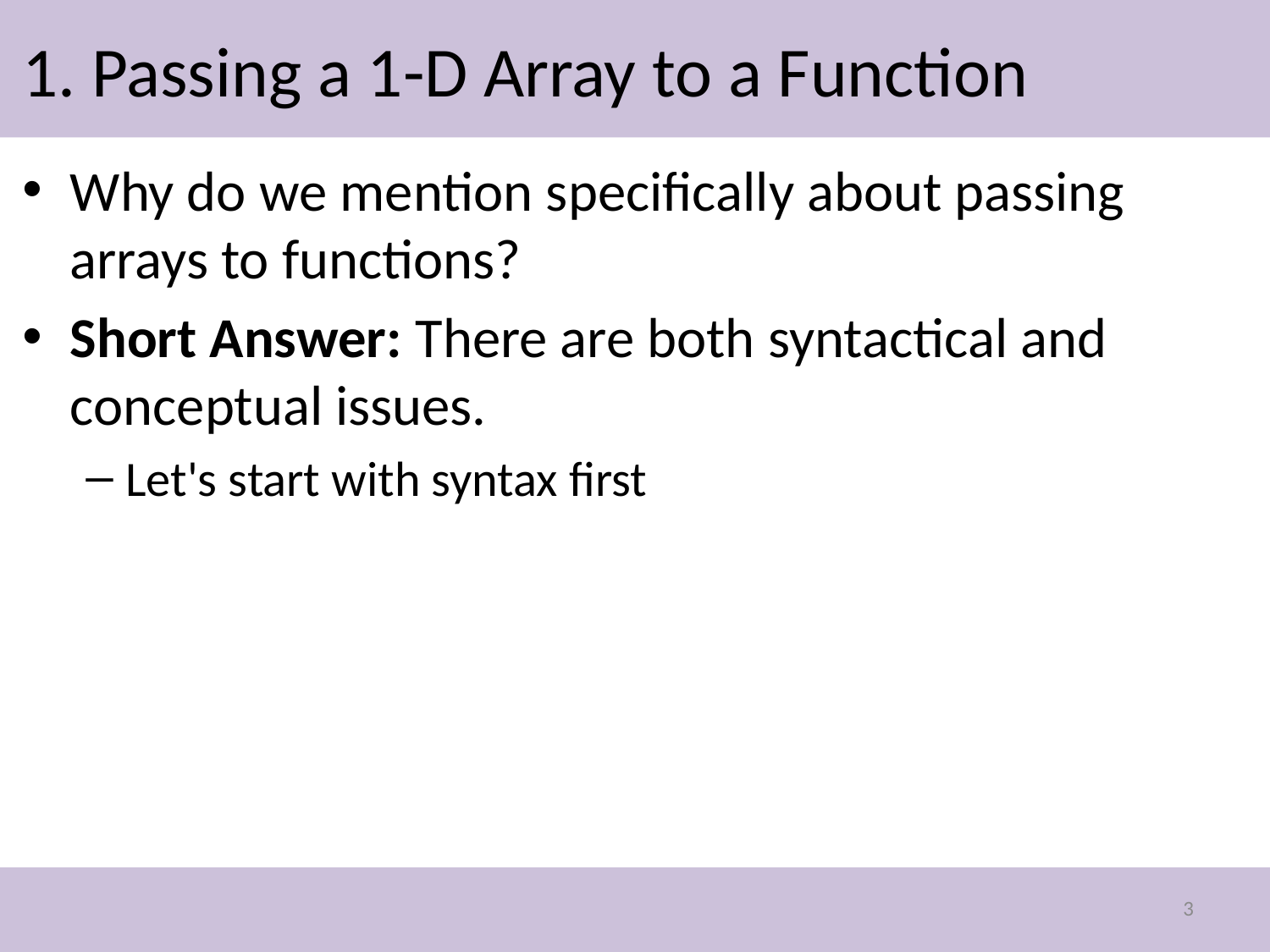

# 1. Passing a 1-D Array to a Function
Why do we mention specifically about passing arrays to functions?
Short Answer: There are both syntactical and conceptual issues.
Let's start with syntax first
3